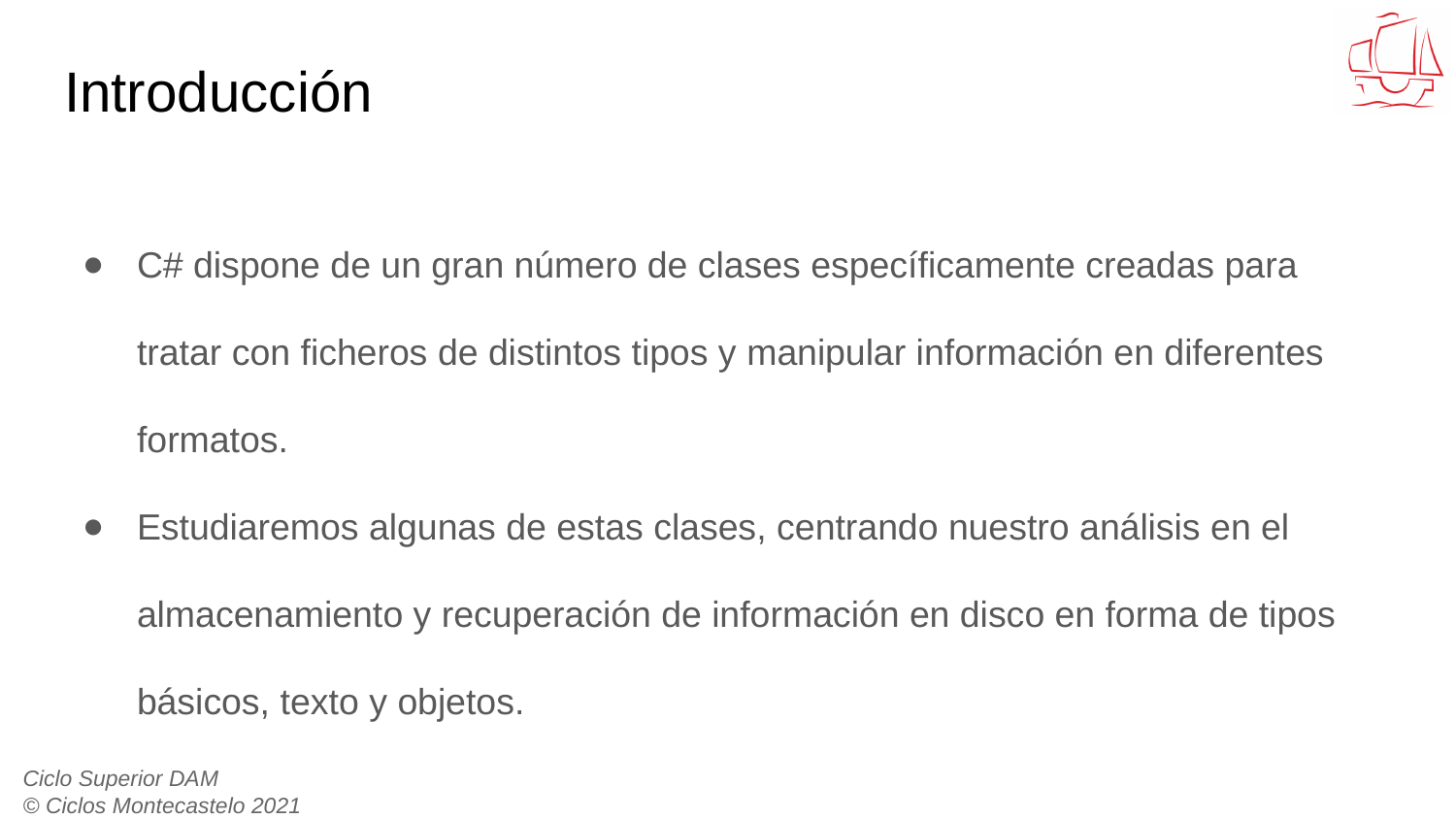

# Introducción
C# dispone de un gran número de clases específicamente creadas para tratar con ficheros de distintos tipos y manipular información en diferentes formatos.
Estudiaremos algunas de estas clases, centrando nuestro análisis en el almacenamiento y recuperación de información en disco en forma de tipos básicos, texto y objetos.